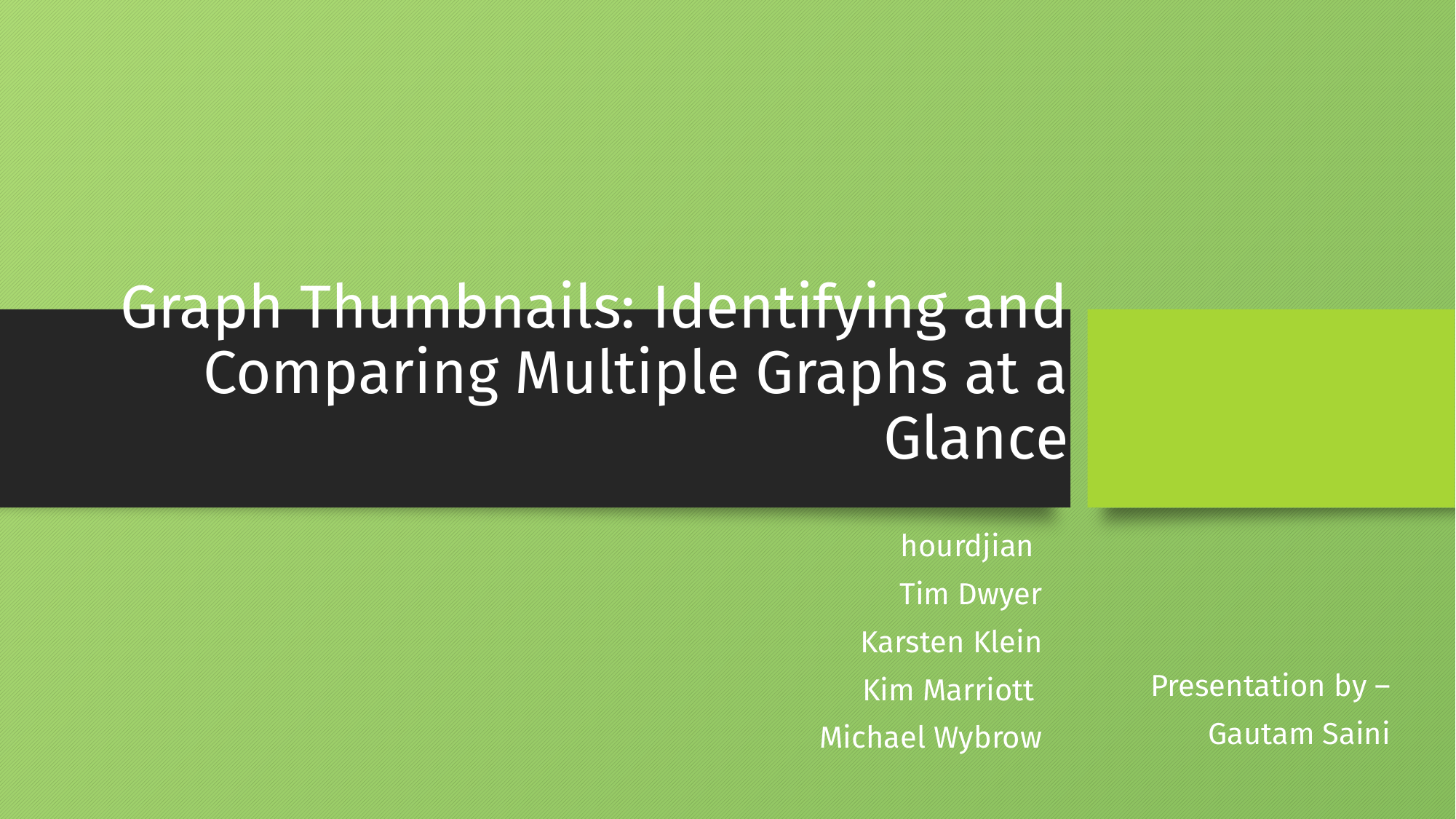

# Graph Thumbnails: Identifying and Comparing Multiple Graphs at a Glance
       hourdjian
Tim Dwyer
 Karsten Klein
 Kim Marriott
 Michael Wybrow

Presentation by –
Gautam Saini